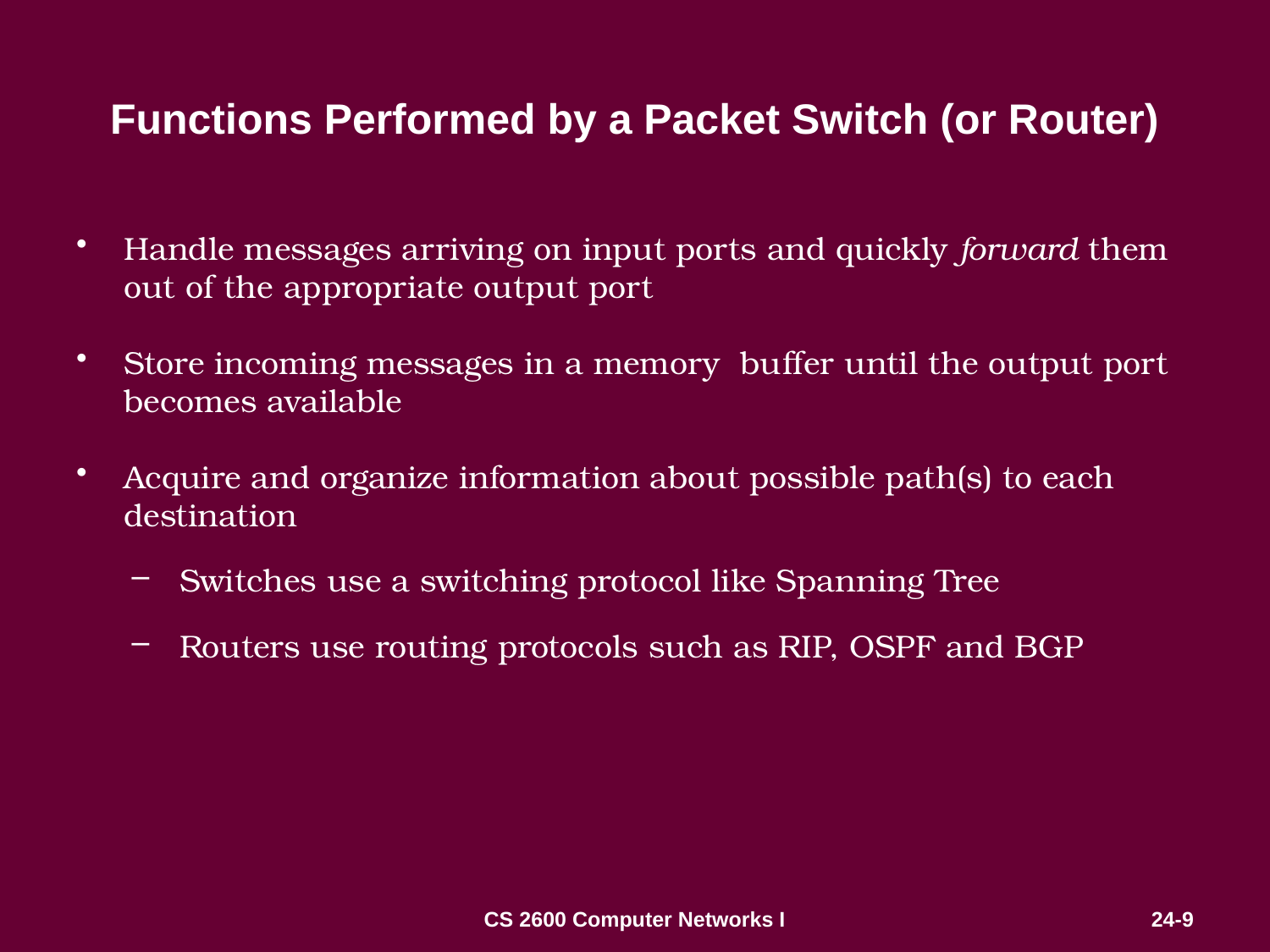

# Functions Performed by a Packet Switch (or Router)
Handle messages arriving on input ports and quickly forward them out of the appropriate output port
Store incoming messages in a memory  buffer until the output port becomes available
Acquire and organize information about possible path(s) to each destination
Switches use a switching protocol like Spanning Tree
Routers use routing protocols such as RIP, OSPF and BGP
CS 2600 Computer Networks I
24-9